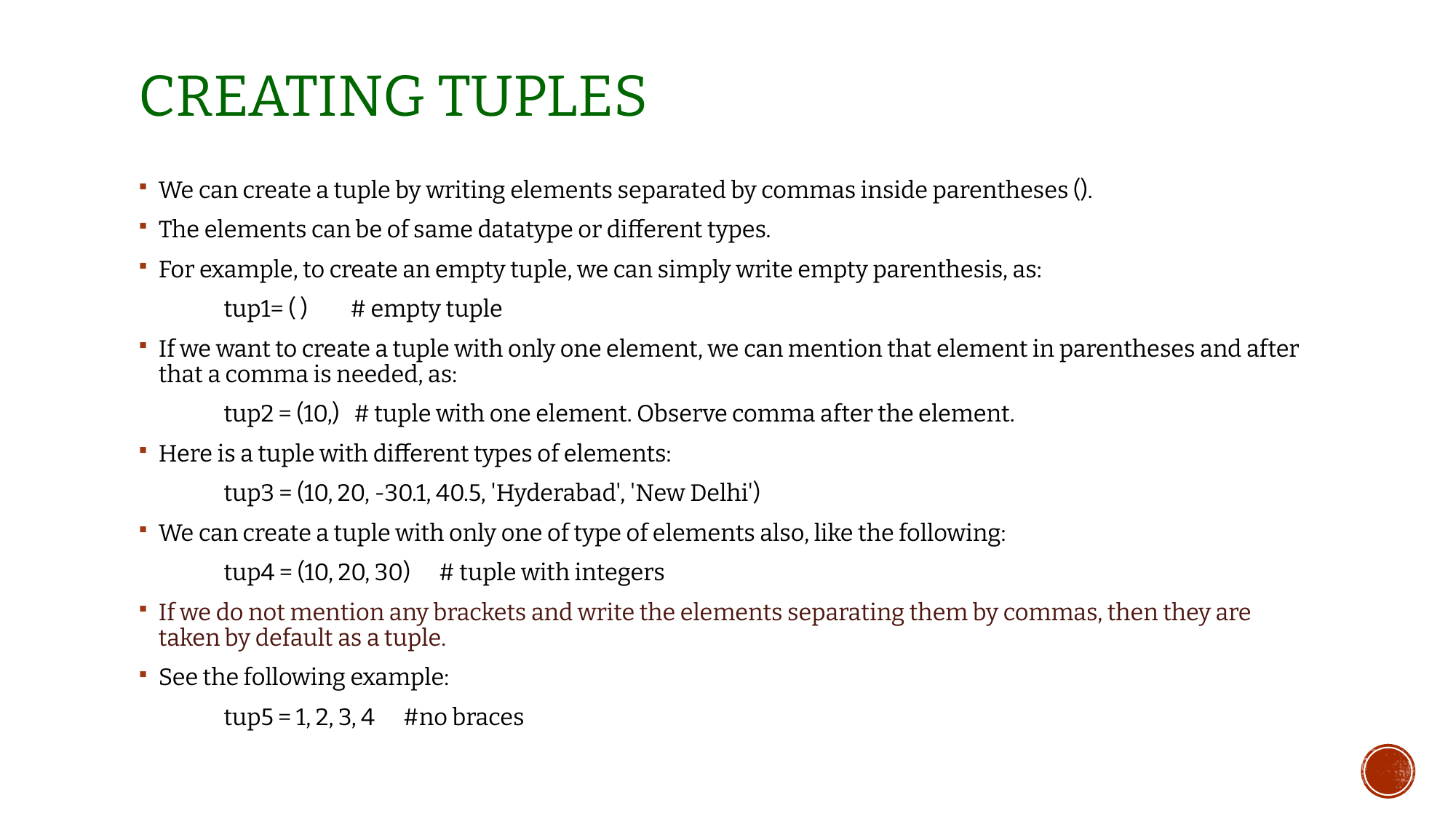

# Creating Tuples
We can create a tuple by writing elements separated by commas inside parentheses ().
The elements can be of same datatype or different types.
For example, to create an empty tuple, we can simply write empty parenthesis, as:
	tup1= ( )         # empty tuple
If we want to create a tuple with only one element, we can mention that element in parentheses and after that a comma is needed, as:
	tup2 = (10,)   # tuple with one element. Observe comma after the element.
Here is a tuple with different types of elements:
	tup3 = (10, 20, -30.1, 40.5, 'Hyderabad', 'New Delhi')
We can create a tuple with only one of type of elements also, like the following:
	tup4 = (10, 20, 30)      # tuple with integers
If we do not mention any brackets and write the elements separating them by commas, then they are taken by default as a tuple.
See the following example:
	tup5 = 1, 2, 3, 4      #no braces